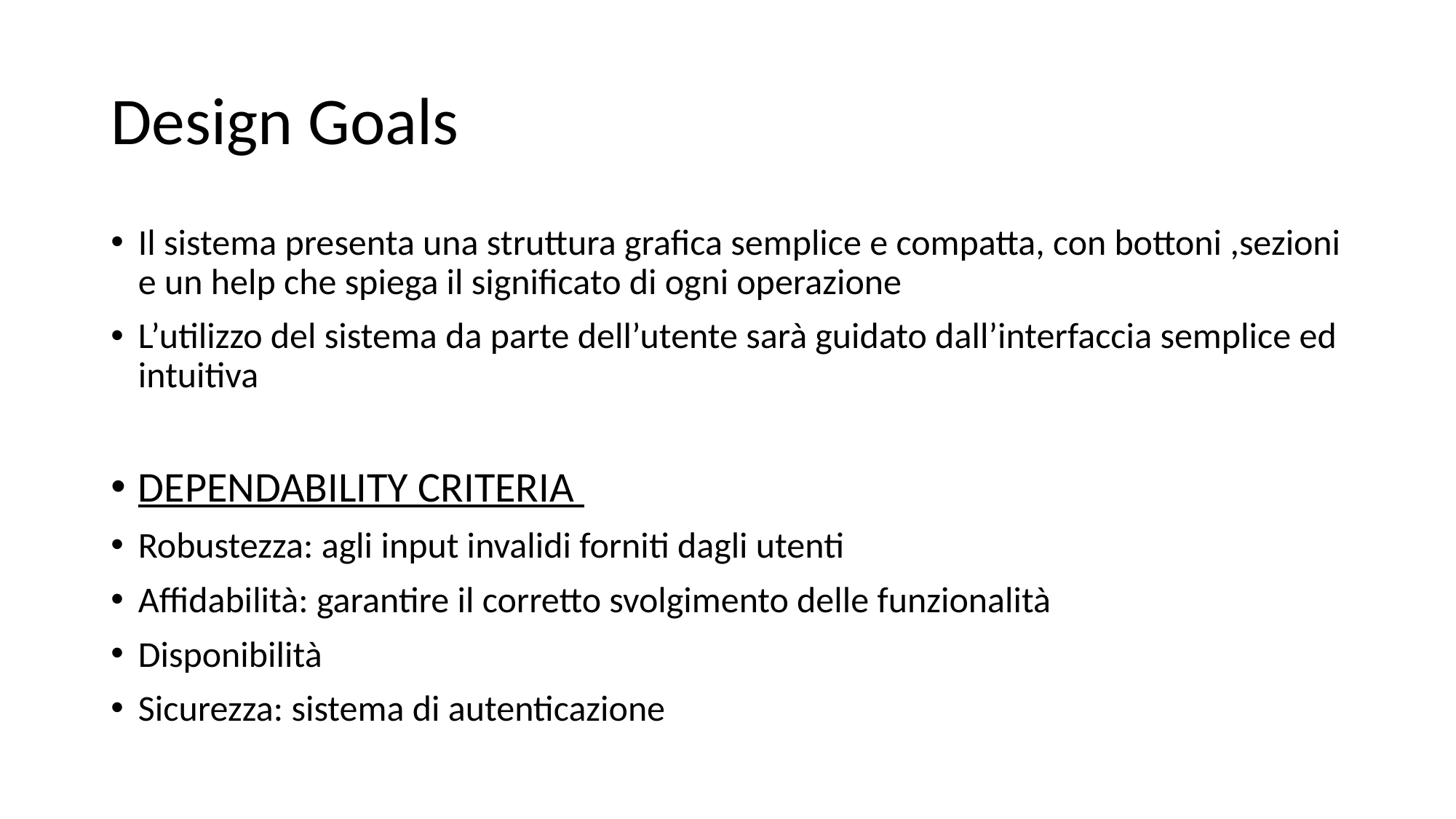

# Design Goals
Il sistema presenta una struttura grafica semplice e compatta, con bottoni ,sezioni e un help che spiega il significato di ogni operazione
L’utilizzo del sistema da parte dell’utente sarà guidato dall’interfaccia semplice ed intuitiva

DEPENDABILITY CRITERIA
Robustezza: agli input invalidi forniti dagli utenti
Affidabilità: garantire il corretto svolgimento delle funzionalità
Disponibilità
Sicurezza: sistema di autenticazione